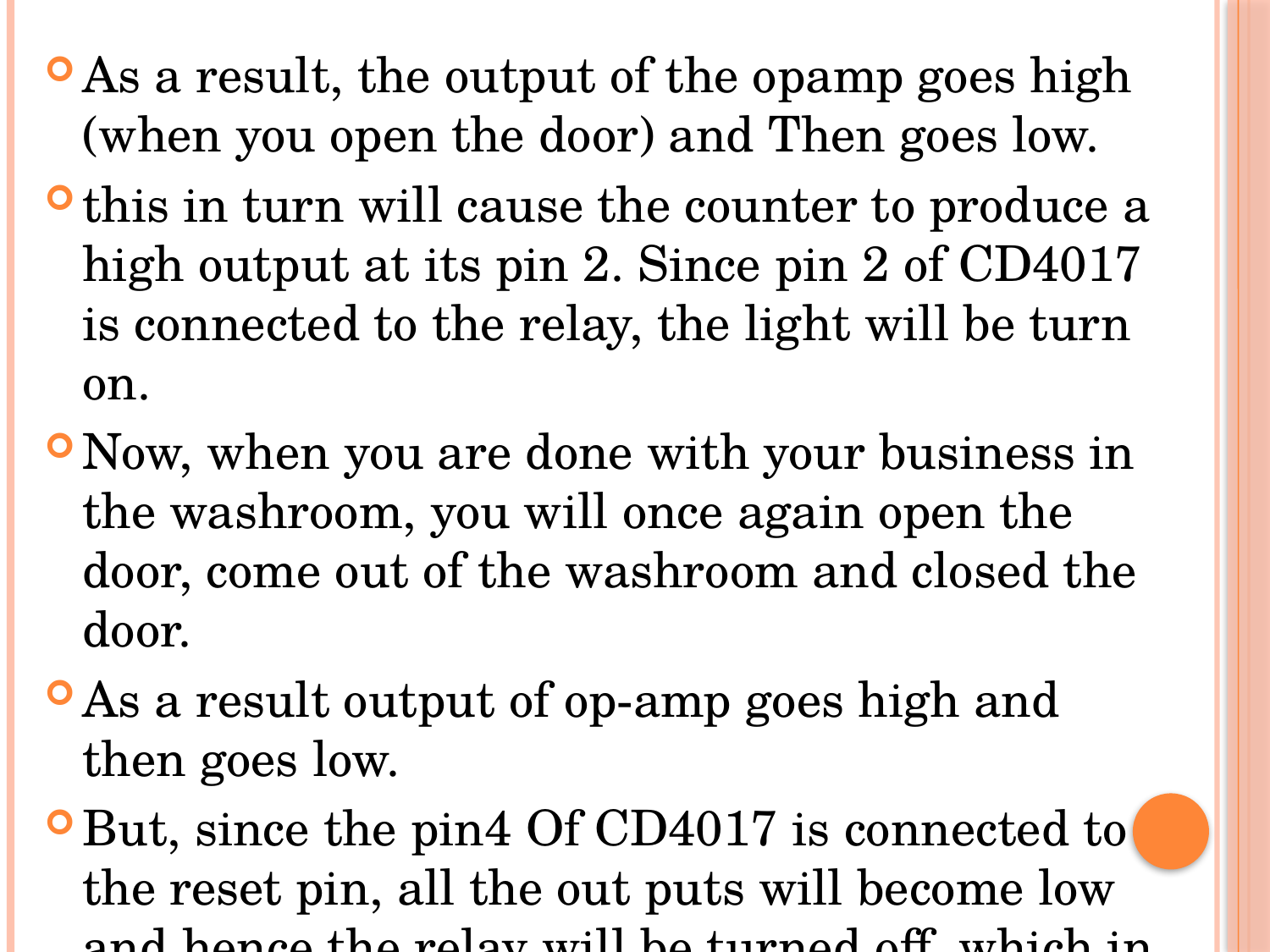

As a result, the output of the opamp goes high (when you open the door) and Then goes low.
this in turn will cause the counter to produce a high output at its pin 2. Since pin 2 of CD4017 is connected to the relay, the light will be turn on.
Now, when you are done with your business in the washroom, you will once again open the door, come out of the washroom and closed the door.
As a result output of op-amp goes high and then goes low.
But, since the pin4 Of CD4017 is connected to the reset pin, all the out puts will become low and hence the relay will be turned off, which in turn switches of the light.